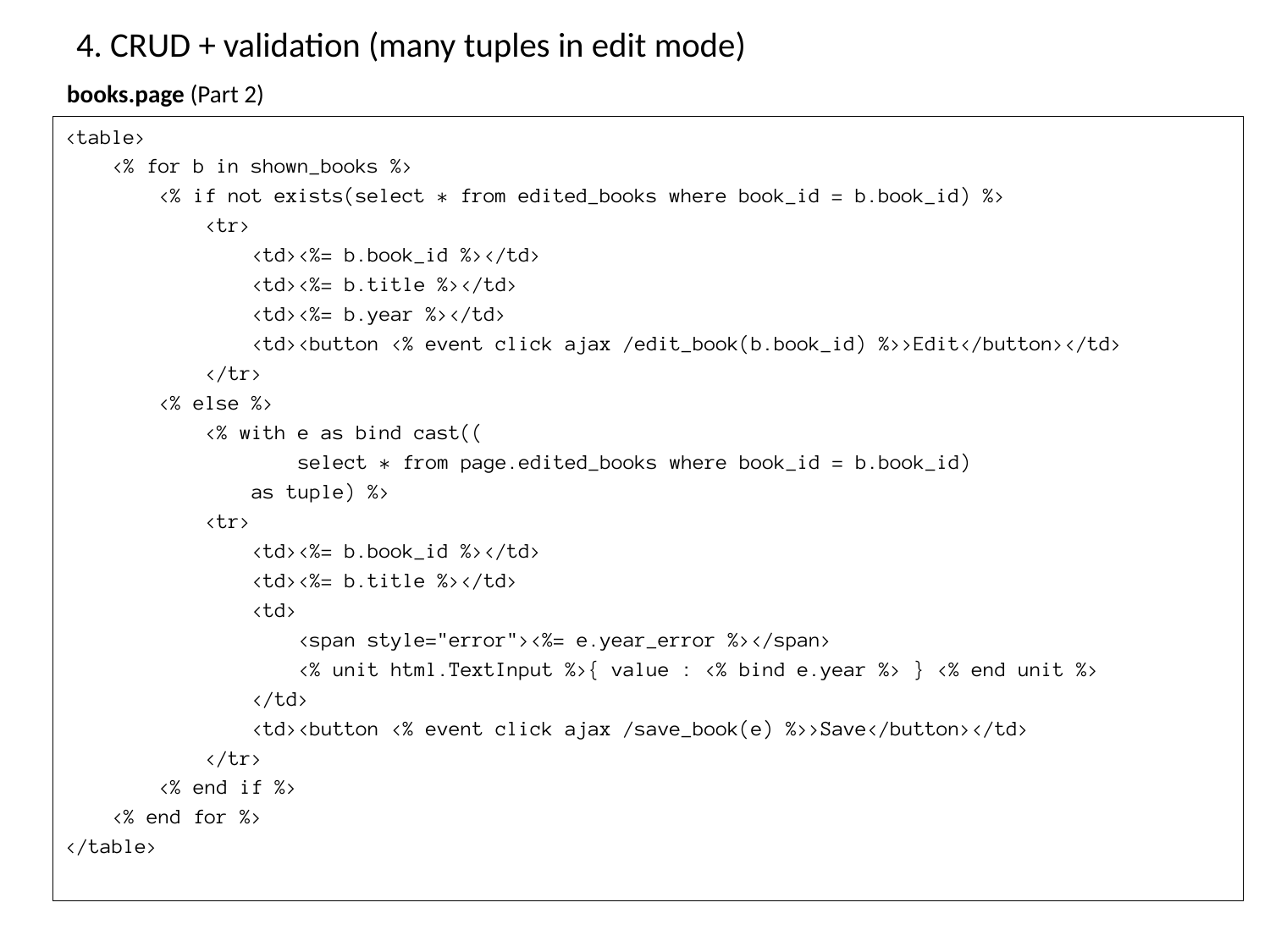

# 4. CRUD + validation (many tuples in edit mode)
books.page (Part 2)
<table>
    <% for b in shown_books %>
        <% if not exists(select * from edited_books where book_id = b.book_id) %>
            <tr>
                <td><%= b.book_id %></td>
                <td><%= b.title %></td>
                <td><%= b.year %></td>
                <td><button <% event click ajax /edit_book(b.book_id) %>>Edit</button></td>
            </tr>
        <% else %>
            <% with e as bind cast((
                    select * from page.edited_books where book_id = b.book_id)
                as tuple) %>
            <tr>
                <td><%= b.book_id %></td>
                <td><%= b.title %></td>
                <td>
                    <span style="error"><%= e.year_error %></span>
                    <% unit html.TextInput %>{ value : <% bind e.year %> } <% end unit %>
                </td>
                <td><button <% event click ajax /save_book(e) %>>Save</button></td>
            </tr>
        <% end if %>
    <% end for %>
</table>